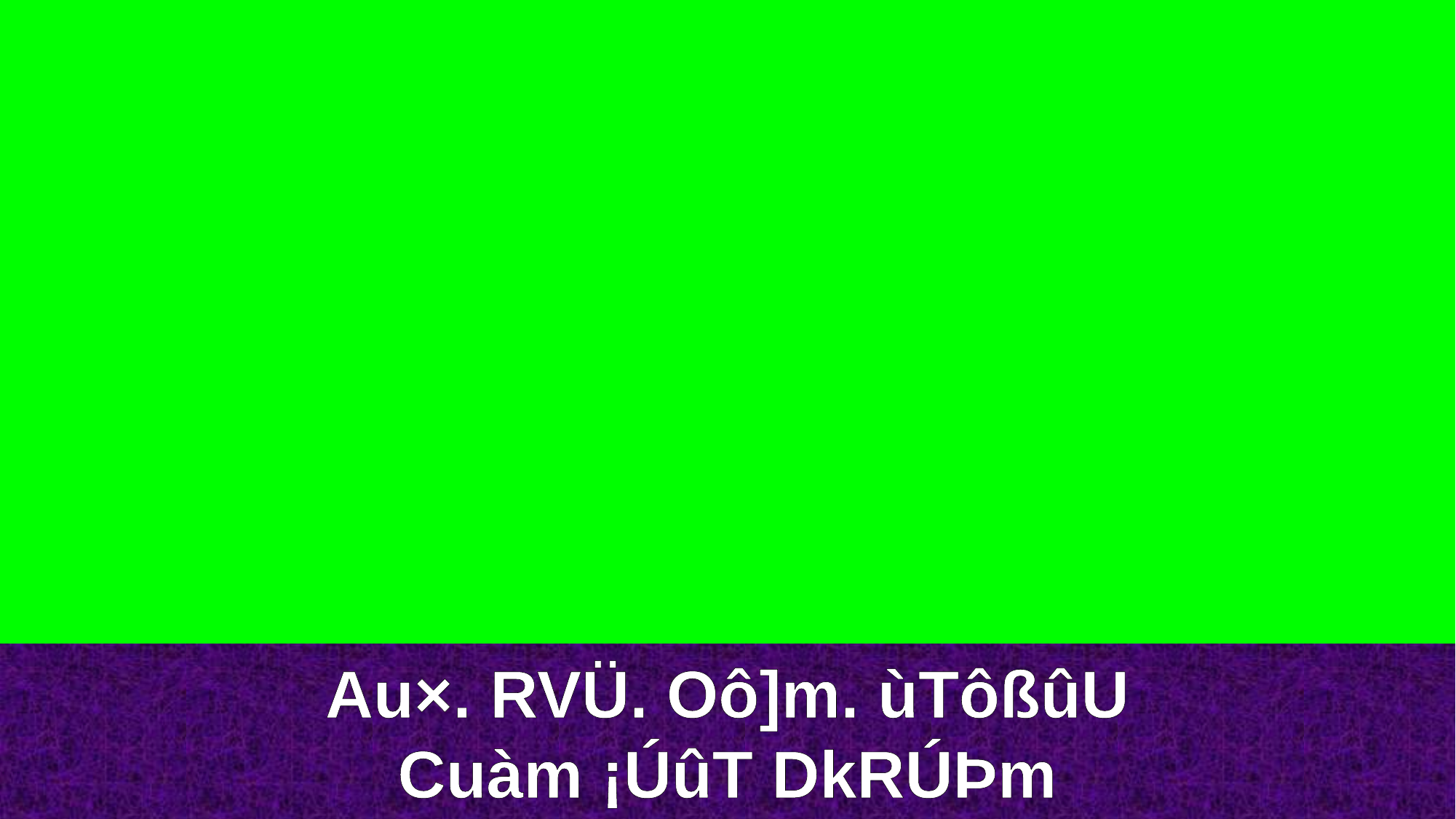

Au×. RVÜ. Oô]m. ùTôßûU
Cuàm ¡ÚûT DkRÚÞm